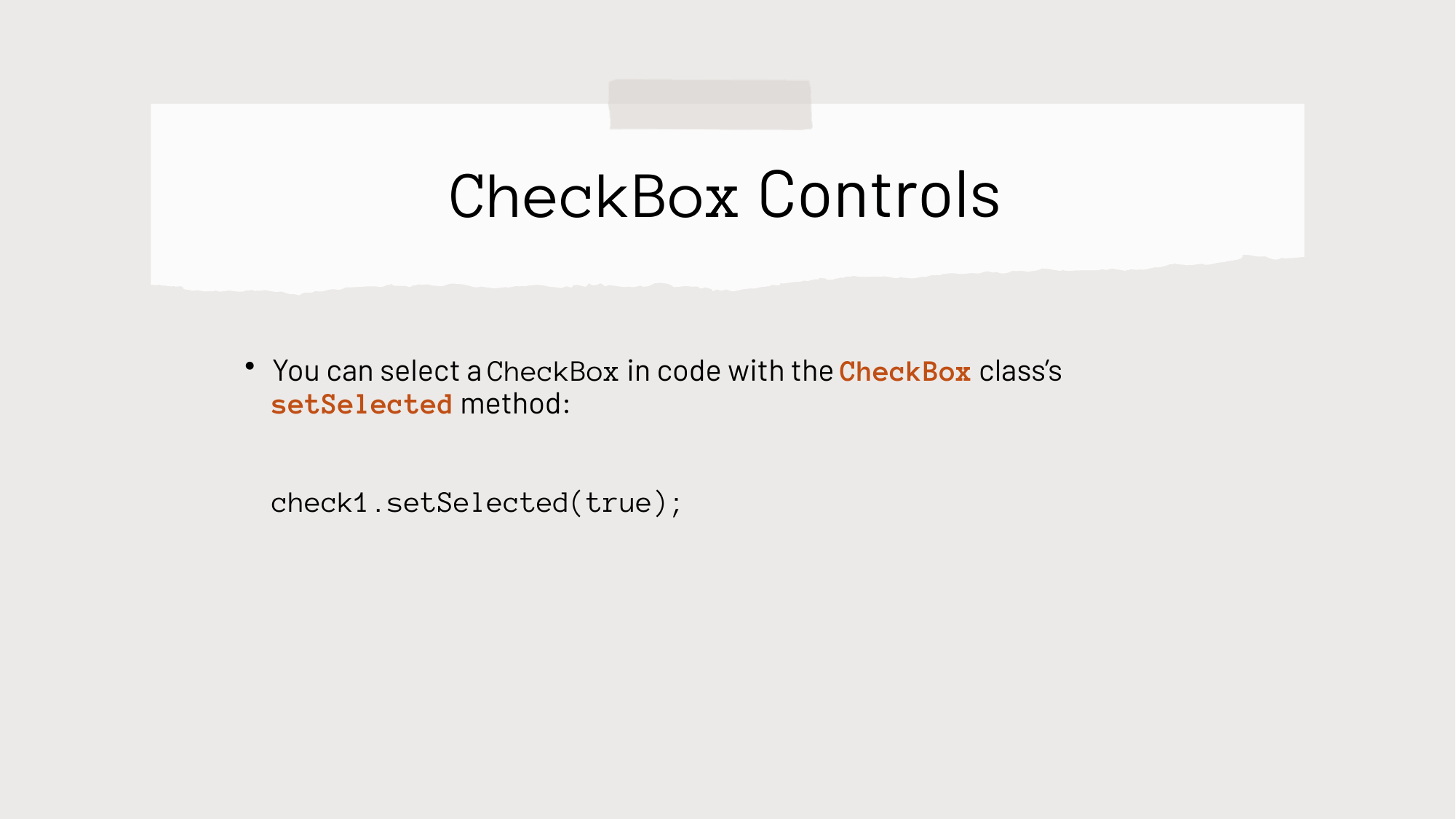

# CheckBox Controls
You can select a CheckBox in code with the CheckBox class’s setSelected method:
check1.setSelected(true);